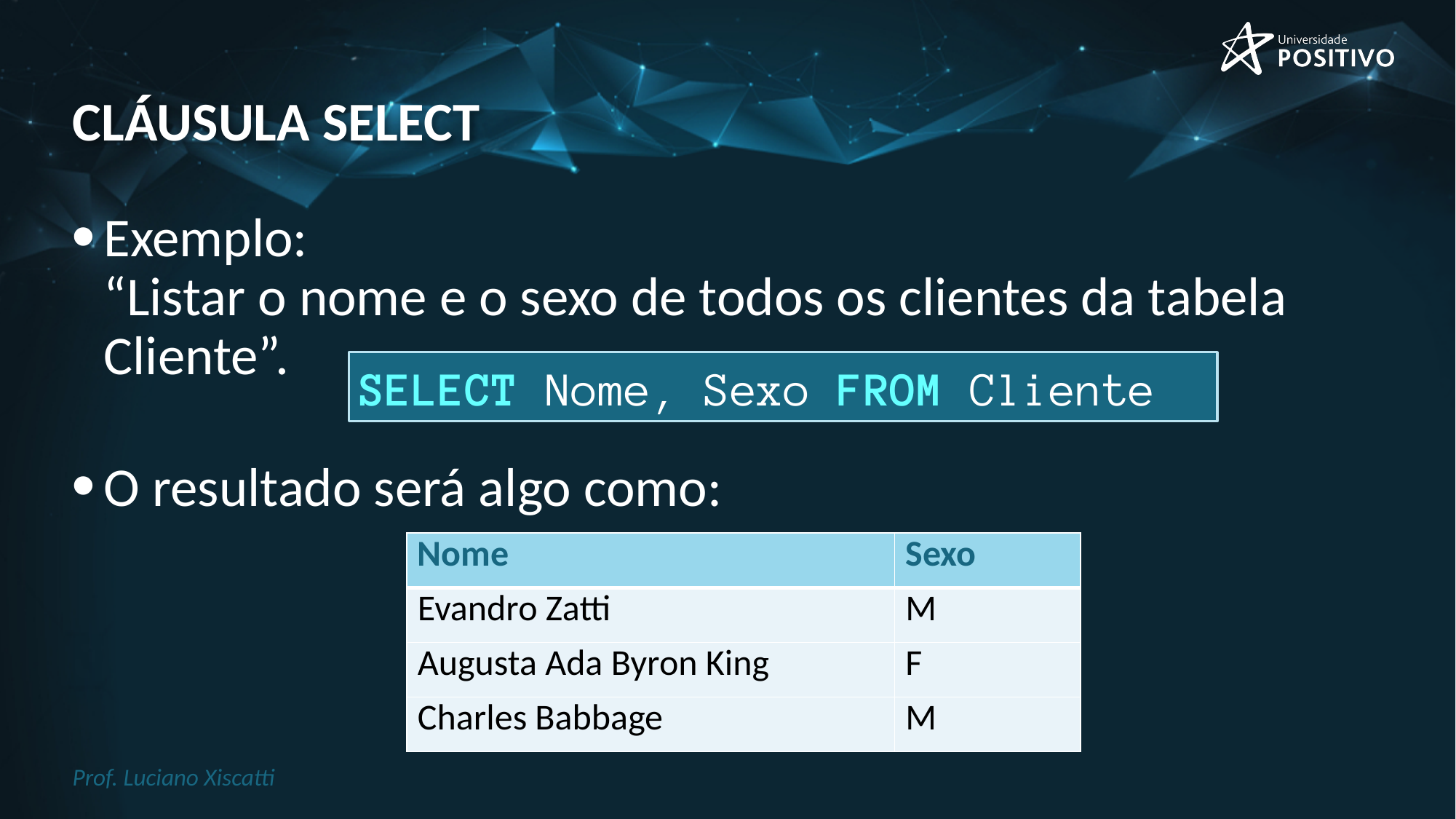

# cláusula SELECT
Exemplo:
“Listar o nome e o sexo de todos os clientes da tabela Cliente”.
O resultado será algo como:
SELECT Nome, Sexo FROM Cliente
| Nome | Sexo |
| --- | --- |
| Evandro Zatti | M |
| Augusta Ada Byron King | F |
| Charles Babbage | M |